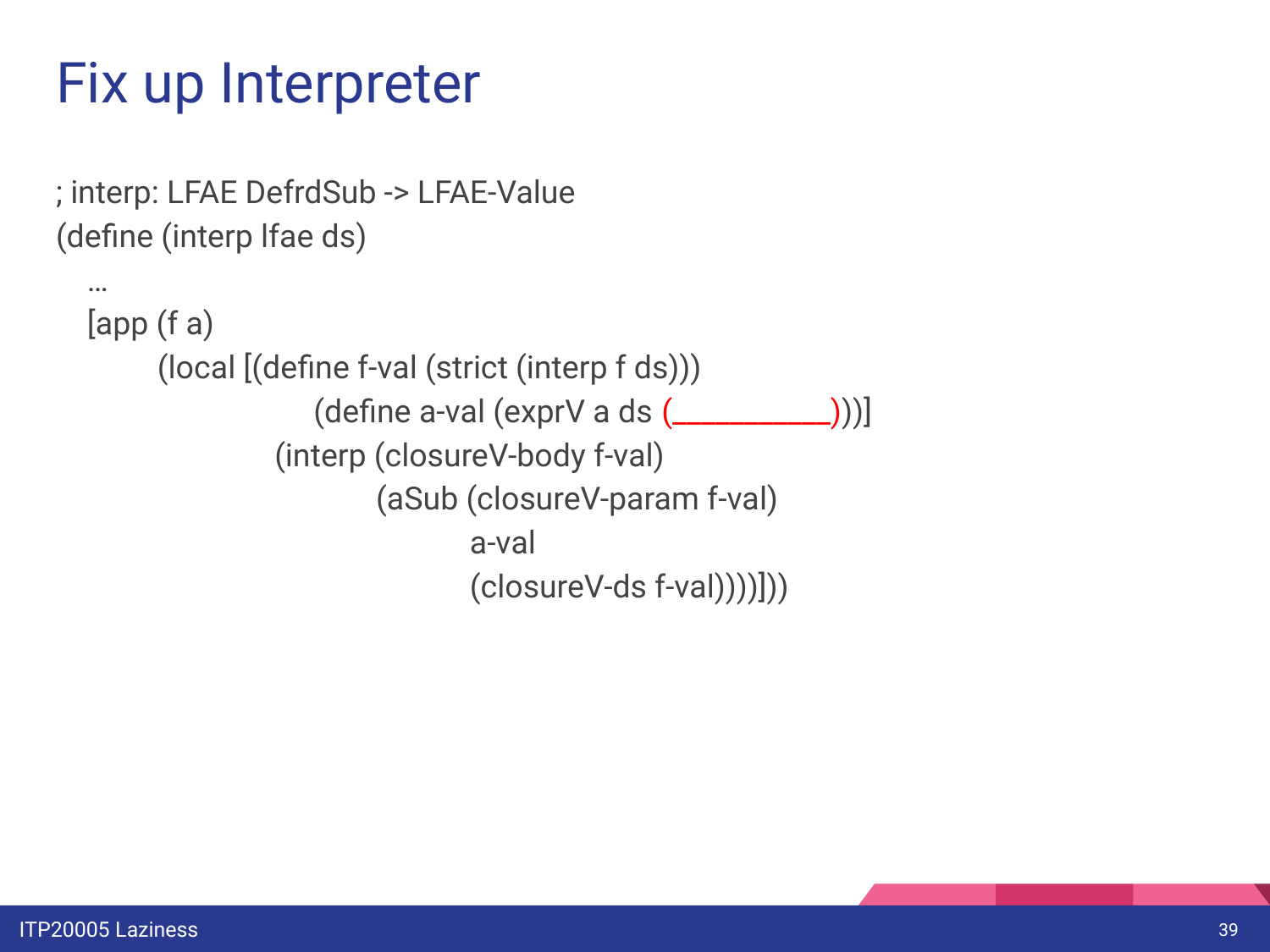

# Fix up Interpreter
; interp: LFAE DefrdSub -> LFAE-Value
(define (interp lfae ds)
    …
    [app (f a)
             (local [(define f-val (strict (interp f ds)))
                                 (define a-val (exprV a ds (___________)))]
                            (interp (closureV-body f-val)
                                         (aSub (closureV-param f-val)
                                                     a-val
                                                     (closureV-ds f-val))))]))
39